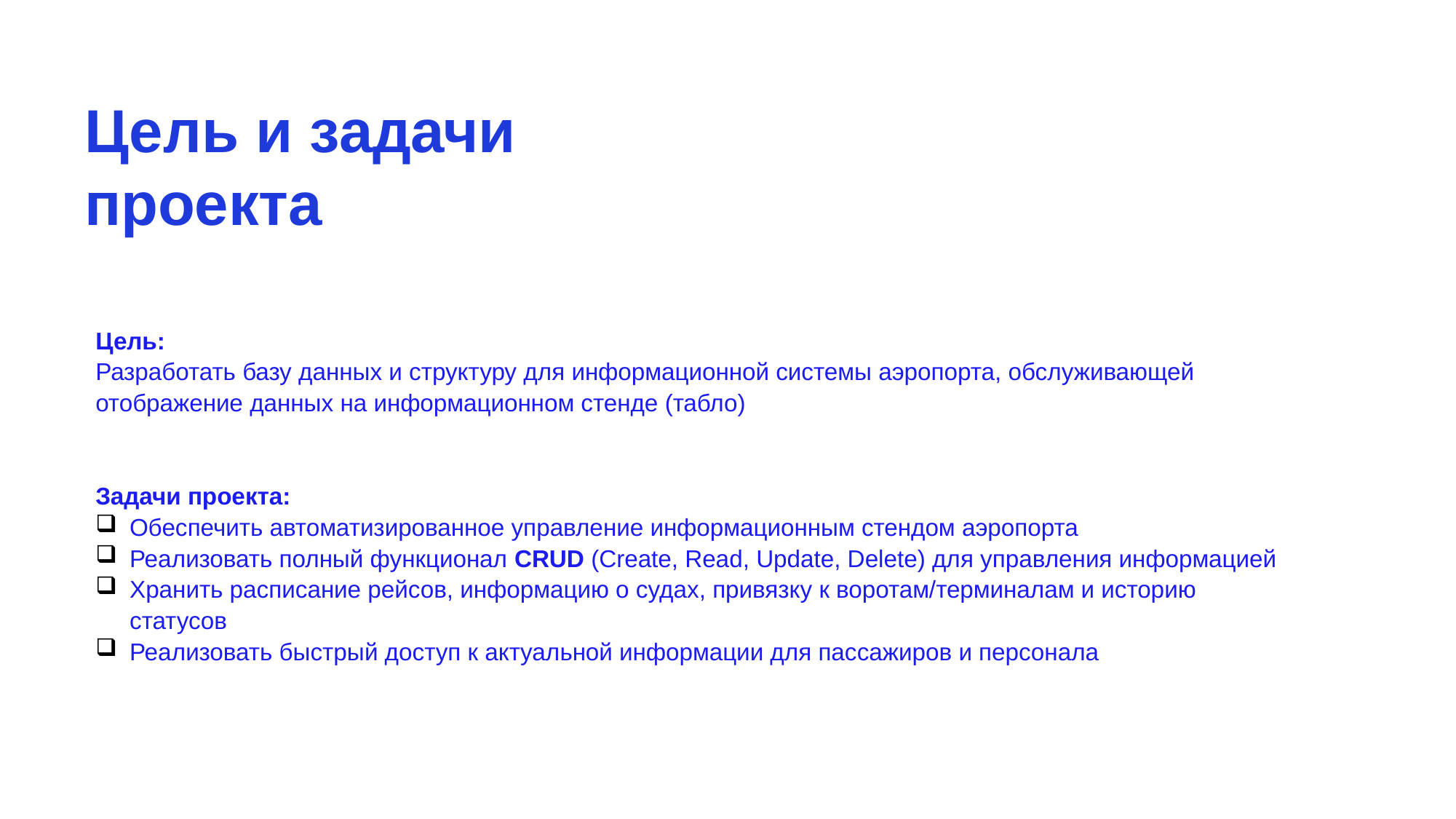

Цель и задачи проекта
Цель:
Разработать базу данных и структуру для информационной системы аэропорта, обслуживающей отображение данных на информационном стенде (табло)

Задачи проекта:
Обеспечить автоматизированное управление информационным стендом аэропорта
Реализовать полный функционал CRUD (Create, Read, Update, Delete) для управления информацией
Хранить расписание рейсов, информацию о судах, привязку к воротам/терминалам и историю статусов
Реализовать быстрый доступ к актуальной информации для пассажиров и персонала